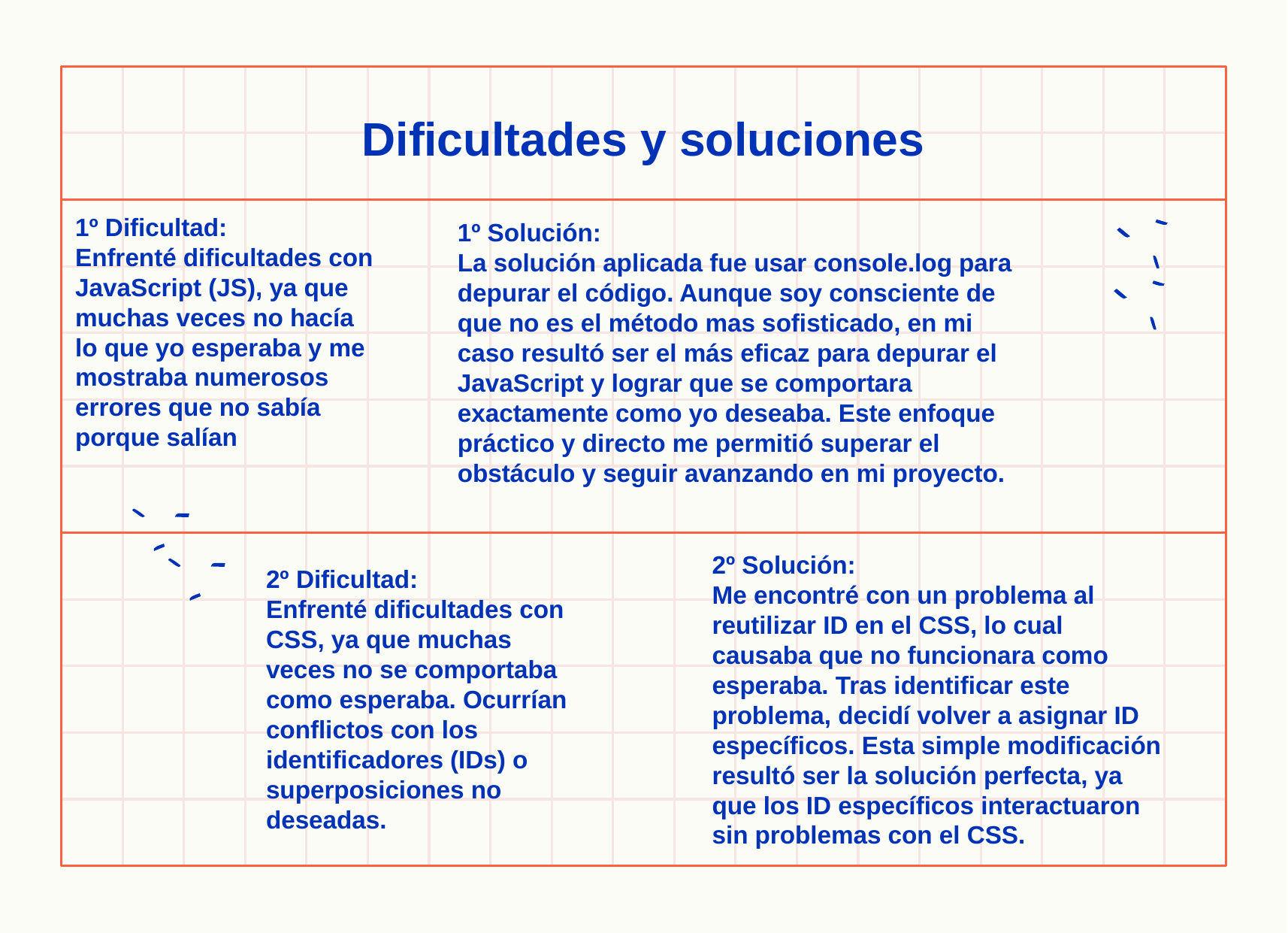

# Dificultades y soluciones
1º Dificultad:
Enfrenté dificultades con JavaScript (JS), ya que muchas veces no hacía lo que yo esperaba y me mostraba numerosos errores que no sabía porque salían
1º Solución:
La solución aplicada fue usar console.log para depurar el código. Aunque soy consciente de que no es el método mas sofisticado, en mi caso resultó ser el más eficaz para depurar el JavaScript y lograr que se comportara exactamente como yo deseaba. Este enfoque práctico y directo me permitió superar el obstáculo y seguir avanzando en mi proyecto.

2º Solución:
Me encontré con un problema al reutilizar ID en el CSS, lo cual causaba que no funcionara como esperaba. Tras identificar este problema, decidí volver a asignar ID específicos. Esta simple modificación resultó ser la solución perfecta, ya que los ID específicos interactuaron sin problemas con el CSS.
2º Dificultad:
Enfrenté dificultades con CSS, ya que muchas veces no se comportaba como esperaba. Ocurrían conflictos con los identificadores (IDs) o superposiciones no deseadas.